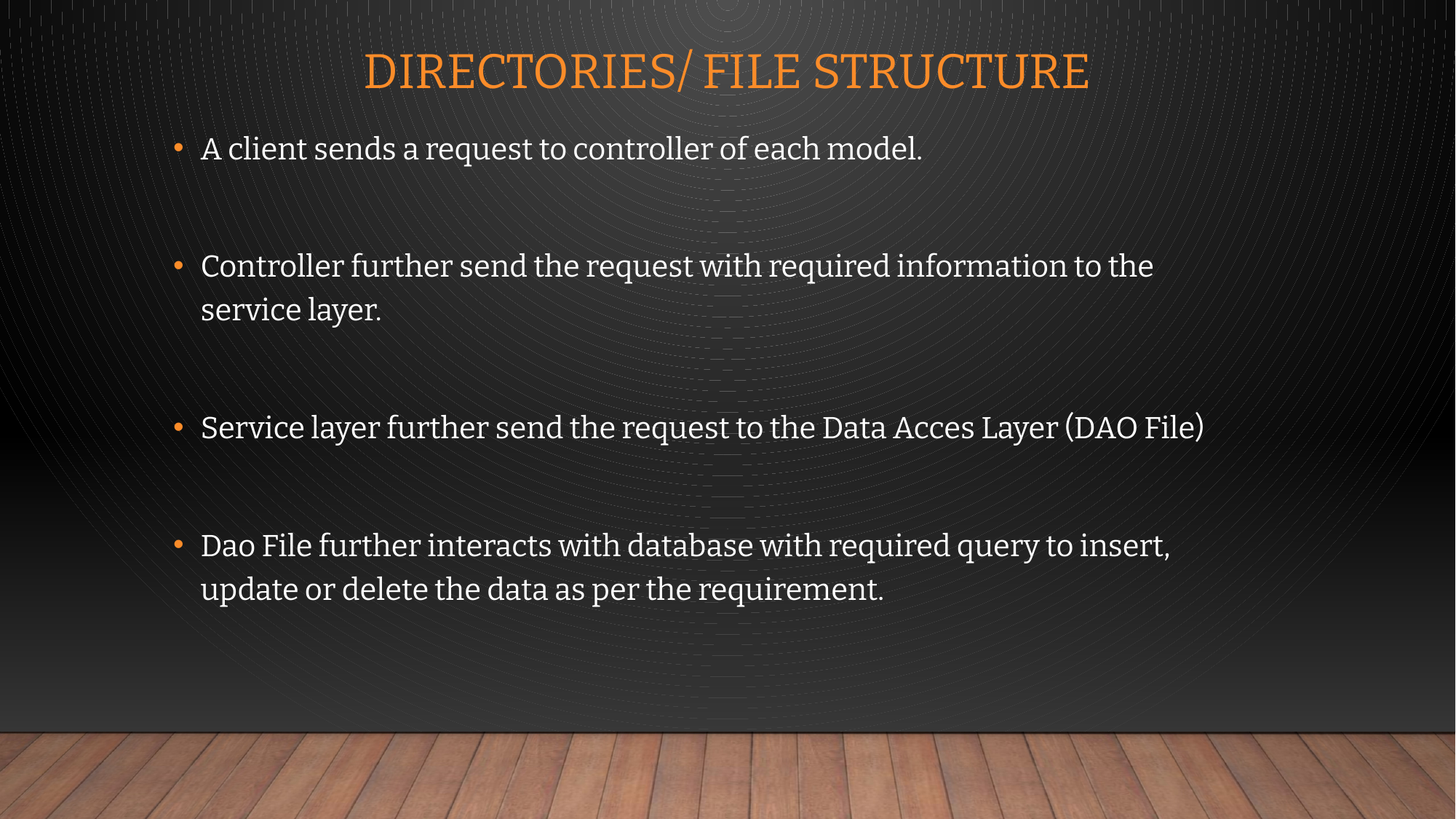

# Directories/ File Structure
A client sends a request to controller of each model.

Controller further send the request with required information to the service layer.

Service layer further send the request to the Data Acces Layer (DAO File)

Dao File further interacts with database with required query to insert, update or delete the data as per the requirement.